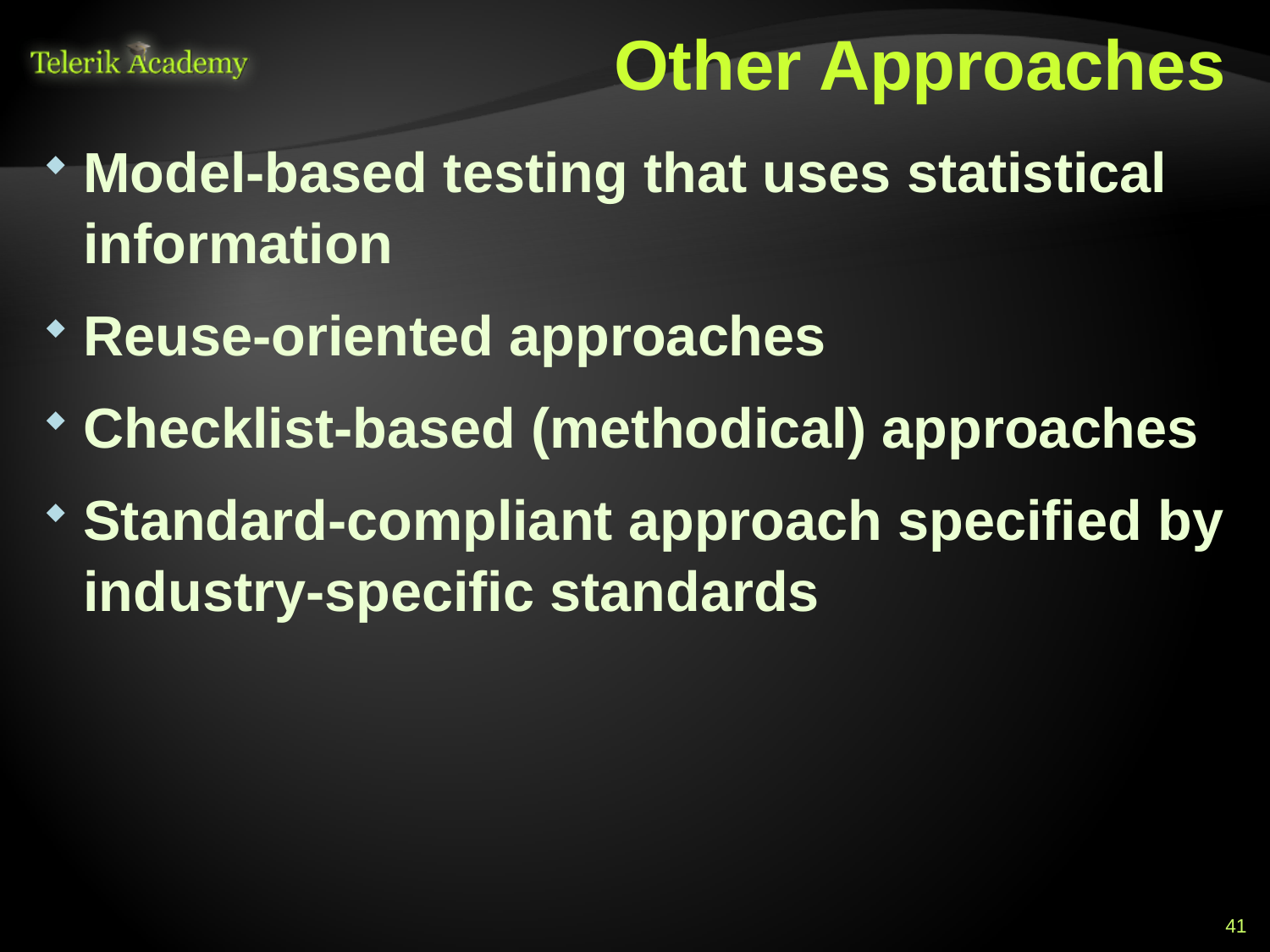

# Other Approaches
Model-based testing that uses statistical information
Reuse-oriented approaches
Checklist-based (methodical) approaches
Standard-compliant approach specified by industry-specific standards
41